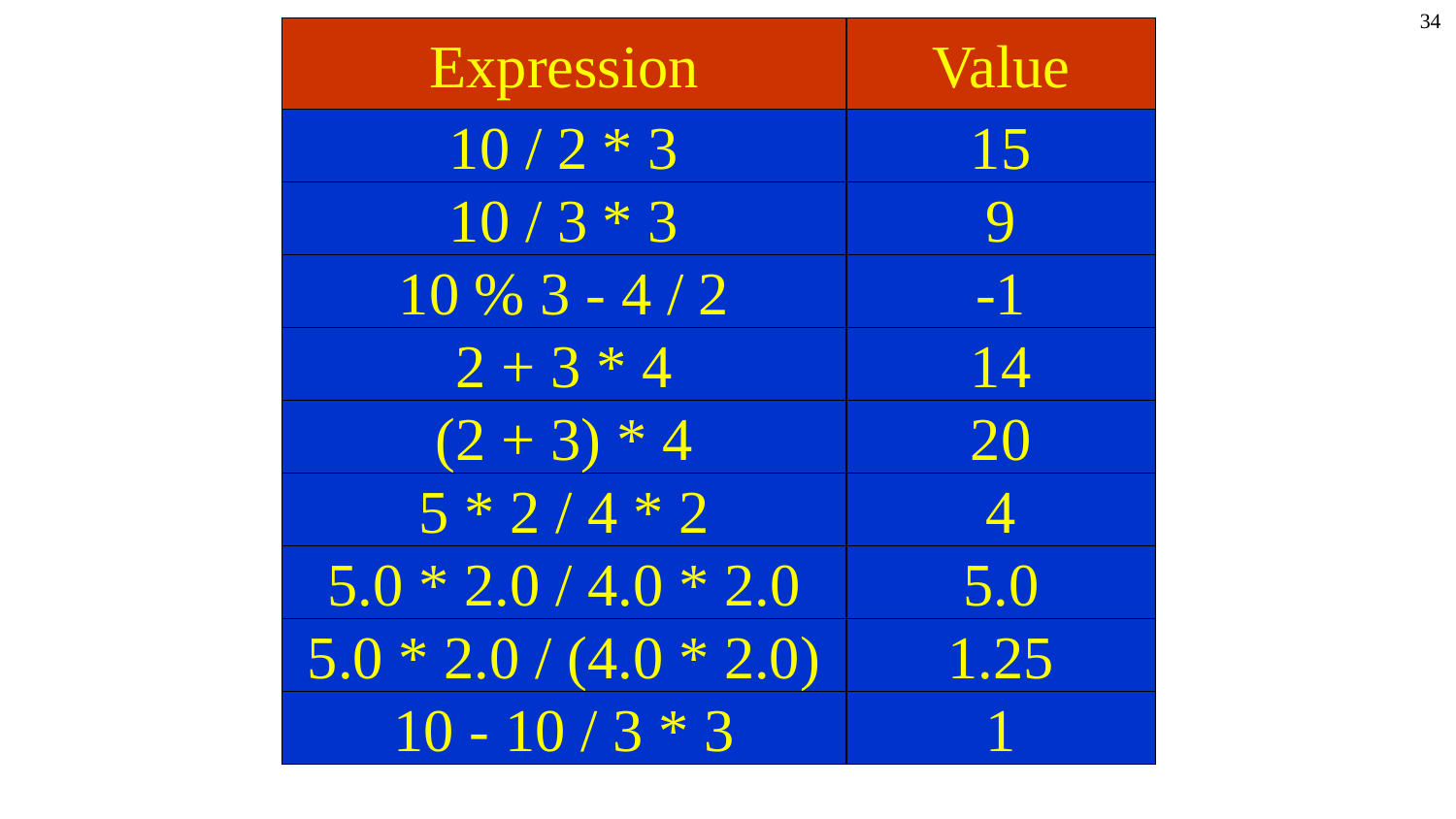

34
Expression
Value
10 / 2 * 3
15
10 / 3 * 3
9
10 % 3 - 4 / 2
-1
2 + 3 * 4
14
(2 + 3) * 4
20
5 * 2 / 4 * 2
4
5.0 * 2.0 / 4.0 * 2.0
5.0
5.0 * 2.0 / (4.0 * 2.0)
1.25
10 - 10 / 3 * 3
1